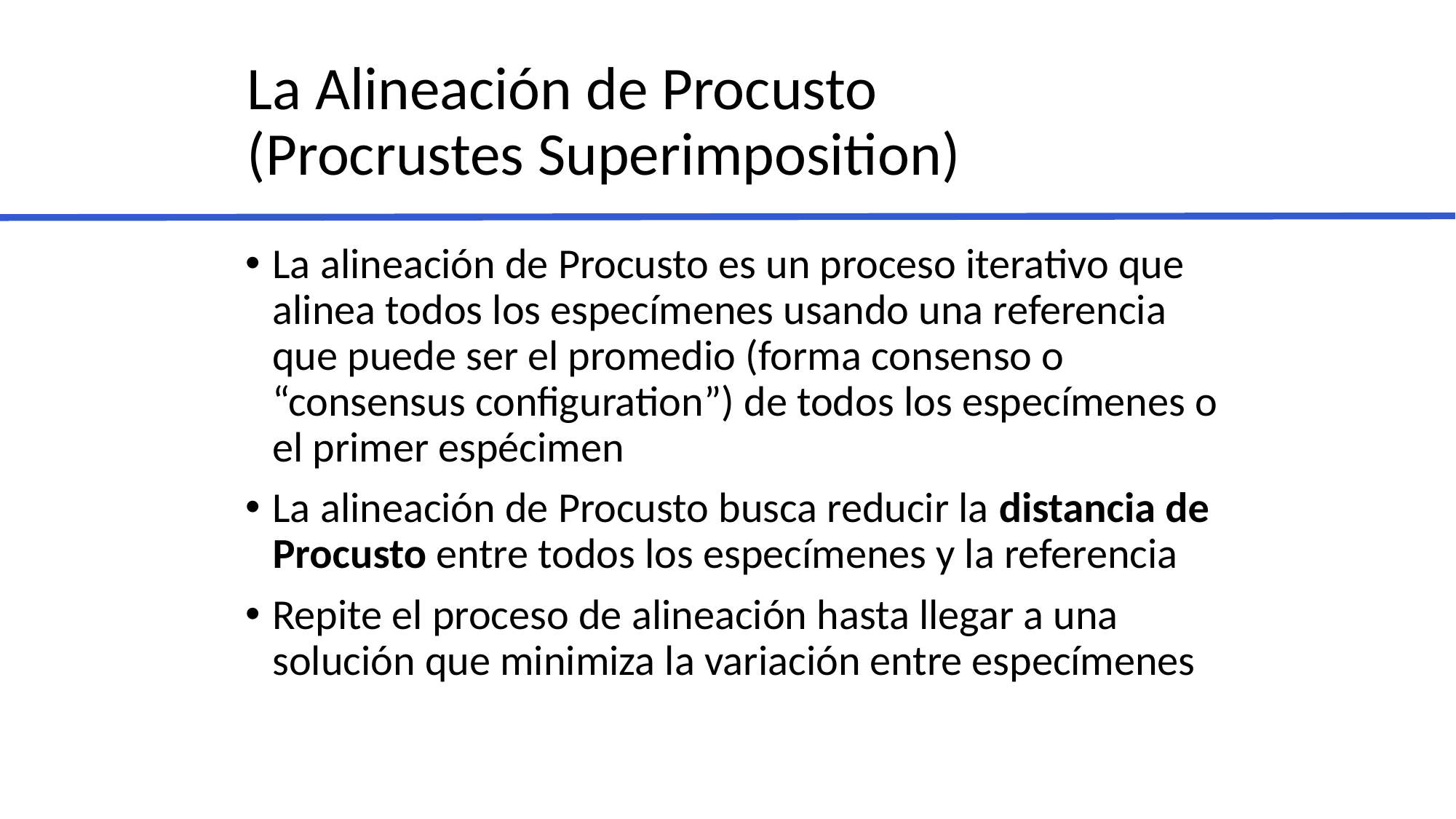

# La Alineación de Procusto (Procrustes Superimposition)
La alineación de Procusto es un proceso iterativo que alinea todos los especímenes usando una referencia que puede ser el promedio (forma consenso o “consensus configuration”) de todos los especímenes o el primer espécimen
La alineación de Procusto busca reducir la distancia de Procusto entre todos los especímenes y la referencia
Repite el proceso de alineación hasta llegar a una solución que minimiza la variación entre especímenes